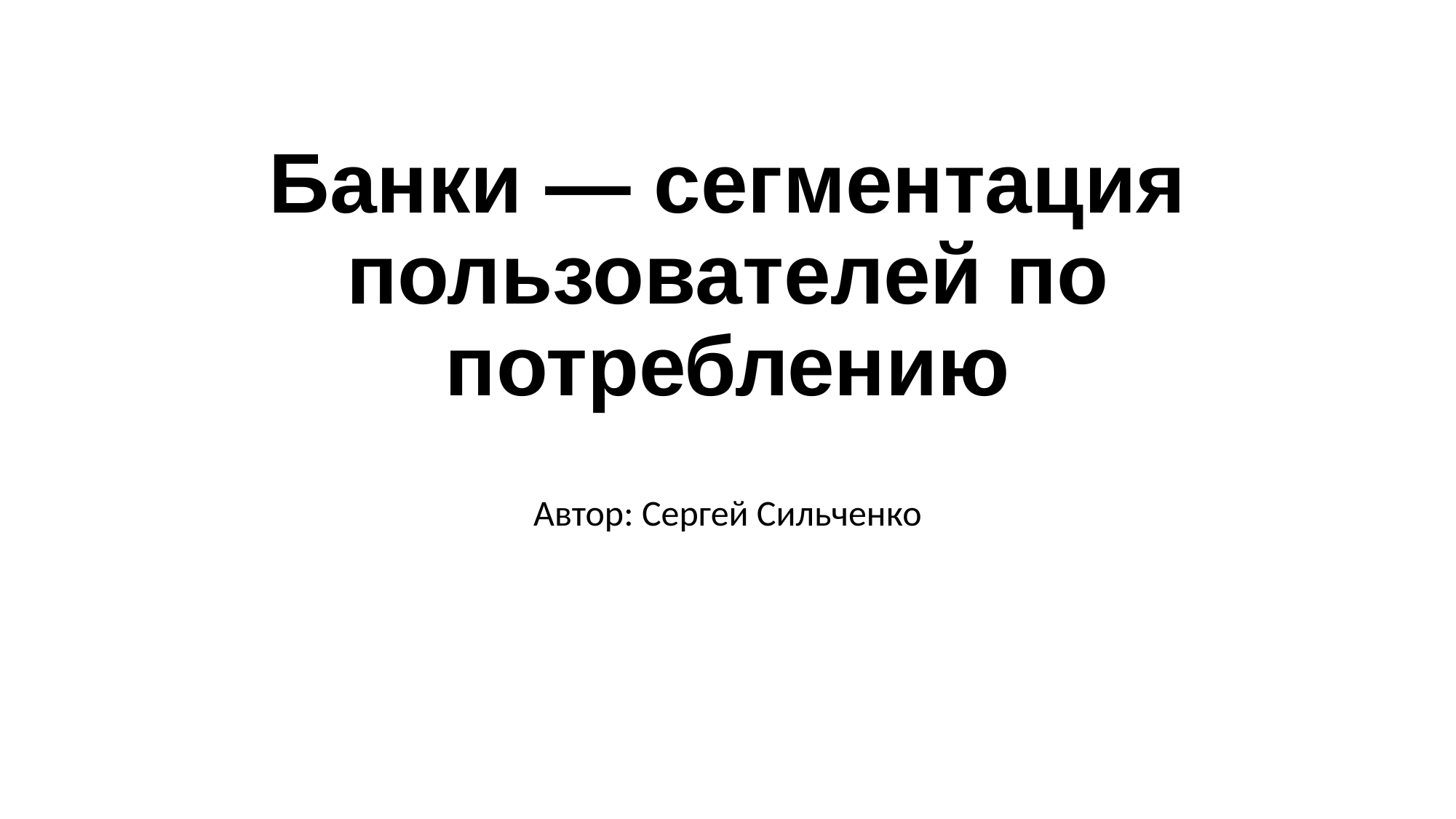

# Банки — сегментация пользователей по потреблению

Автор: Сергей Сильченко